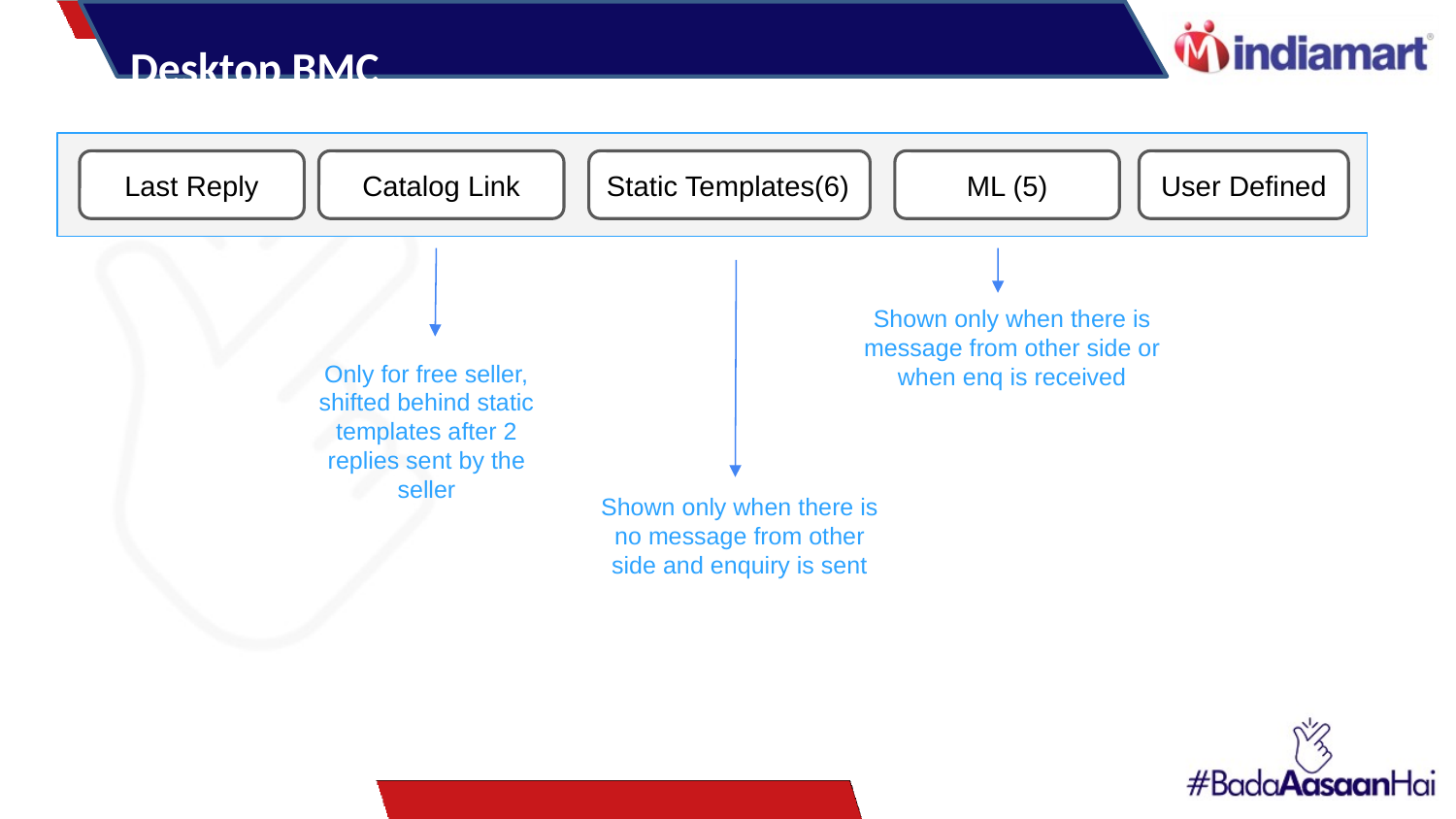

Desktop BMC

Last Reply
Catalog Link
Static Templates(6)
ML (5)
User Defined
Shown only when there is message from other side or when enq is received
Only for free seller, shifted behind static templates after 2 replies sent by the seller
Shown only when there is no message from other side and enquiry is sent